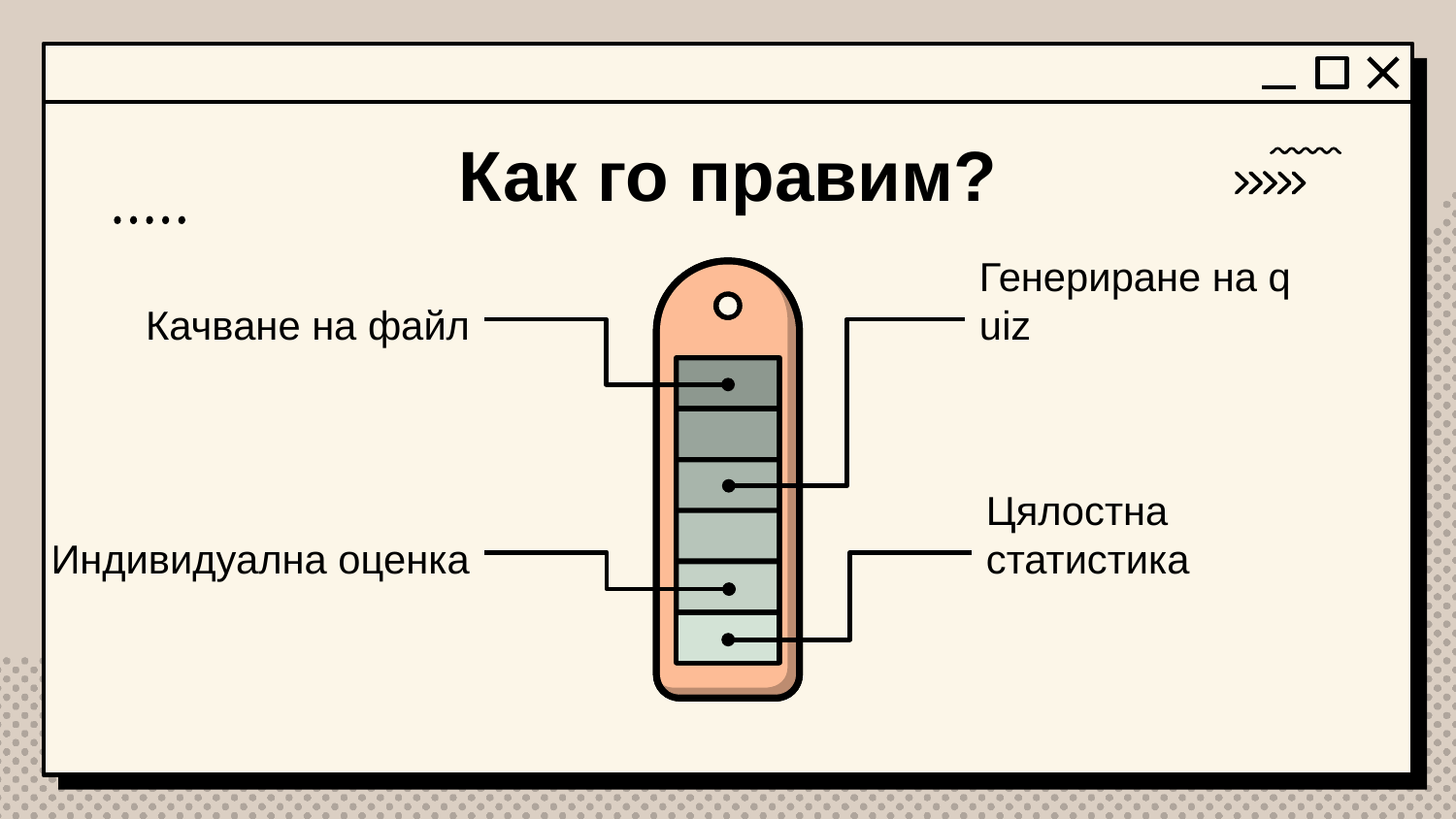

# Как го правим?

Генериране на quiz
Качване на файл
Цялостна статистика
Индивидуална оценка